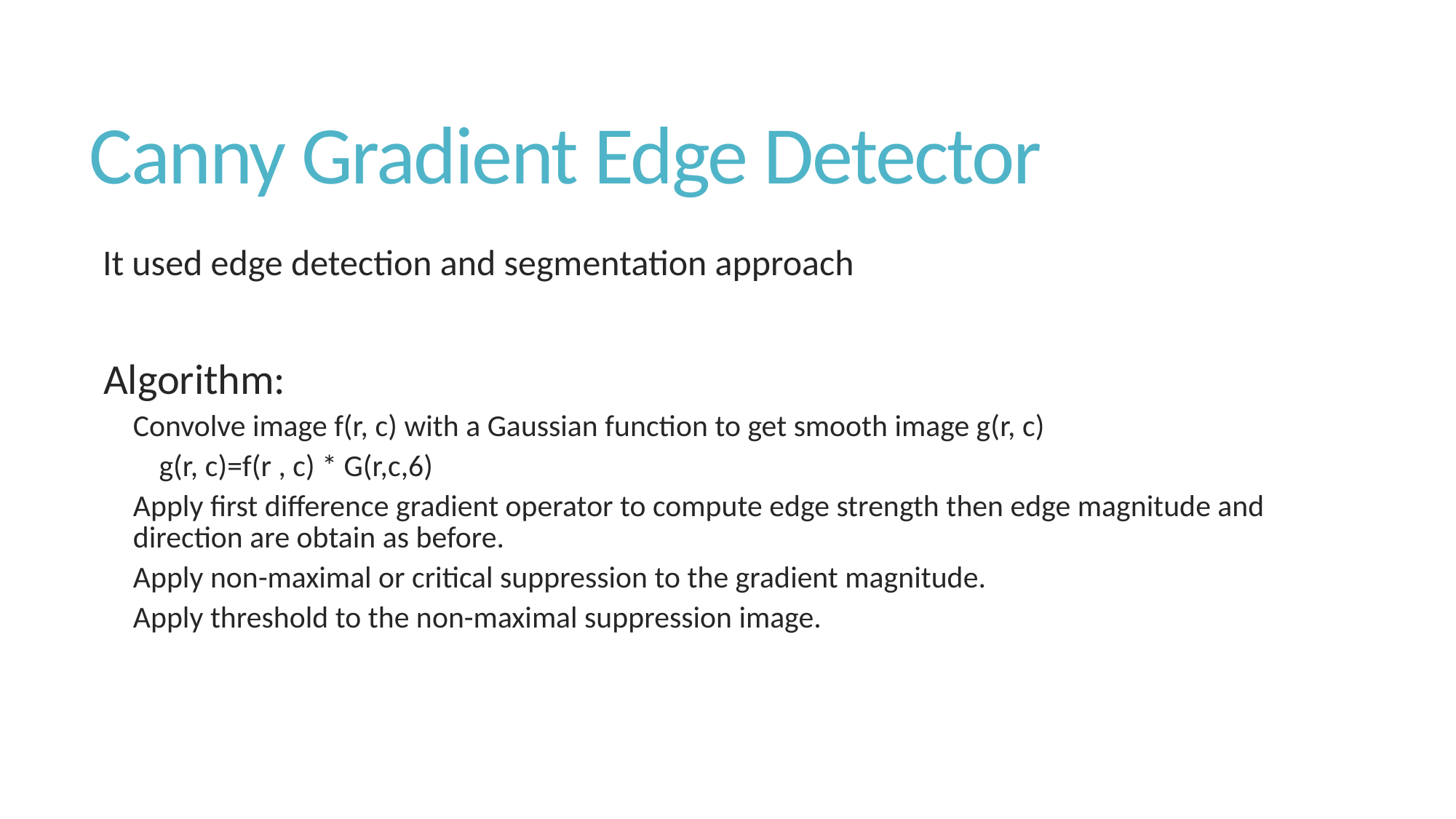

# Canny Gradient Edge Detector
It used edge detection and segmentation approach

Algorithm:
Convolve image f(r, c) with a Gaussian function to get smooth image g(r, c)
     g(r, c)=f(r , c) * G(r,c,6)
Apply first difference gradient operator to compute edge strength then edge magnitude and direction are obtain as before.
Apply non-maximal or critical suppression to the gradient magnitude.
Apply threshold to the non-maximal suppression image.